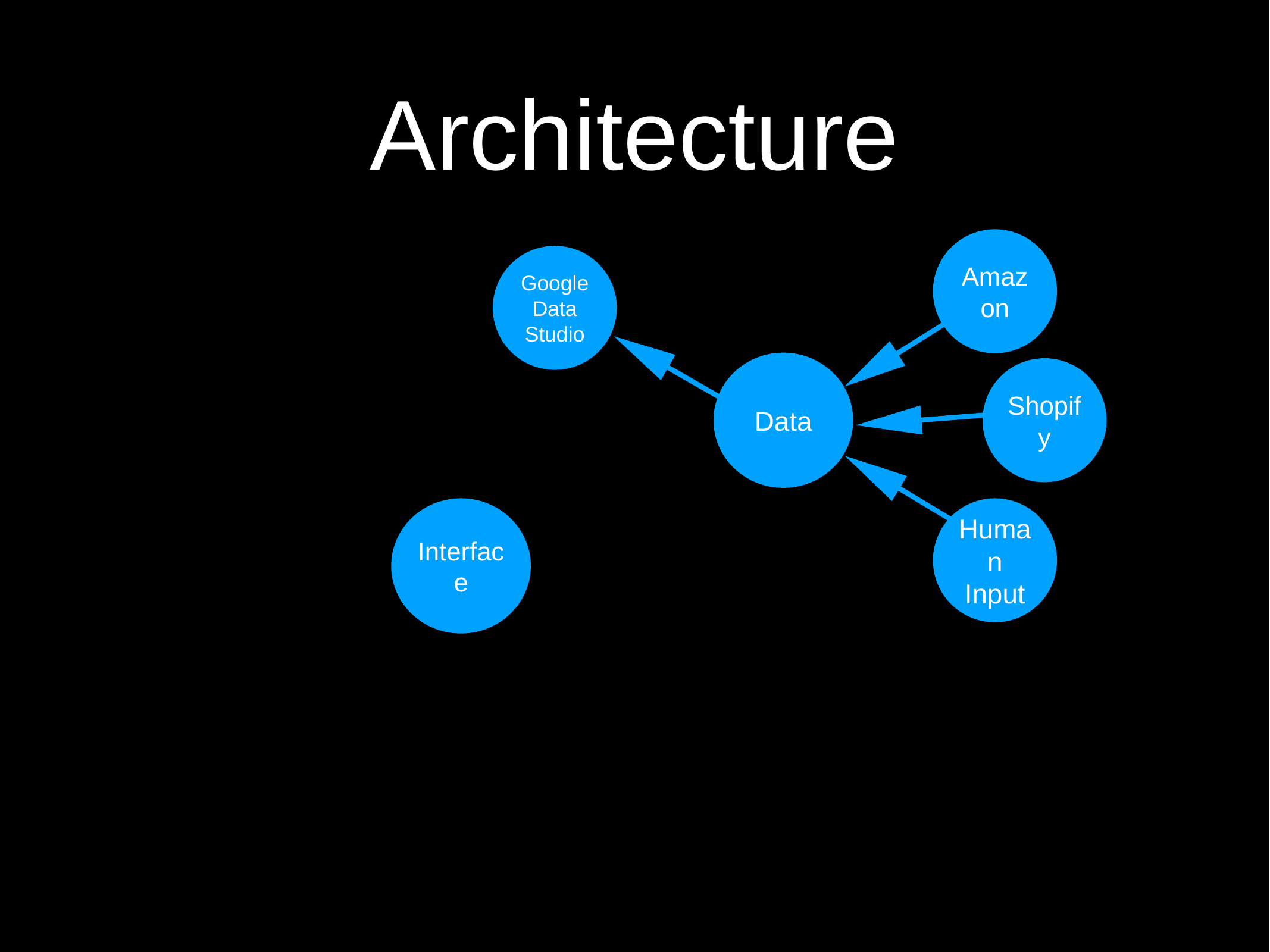

# Architecture
Amazon
Google Data Studio

Data
Shopify

Interface
Human Input